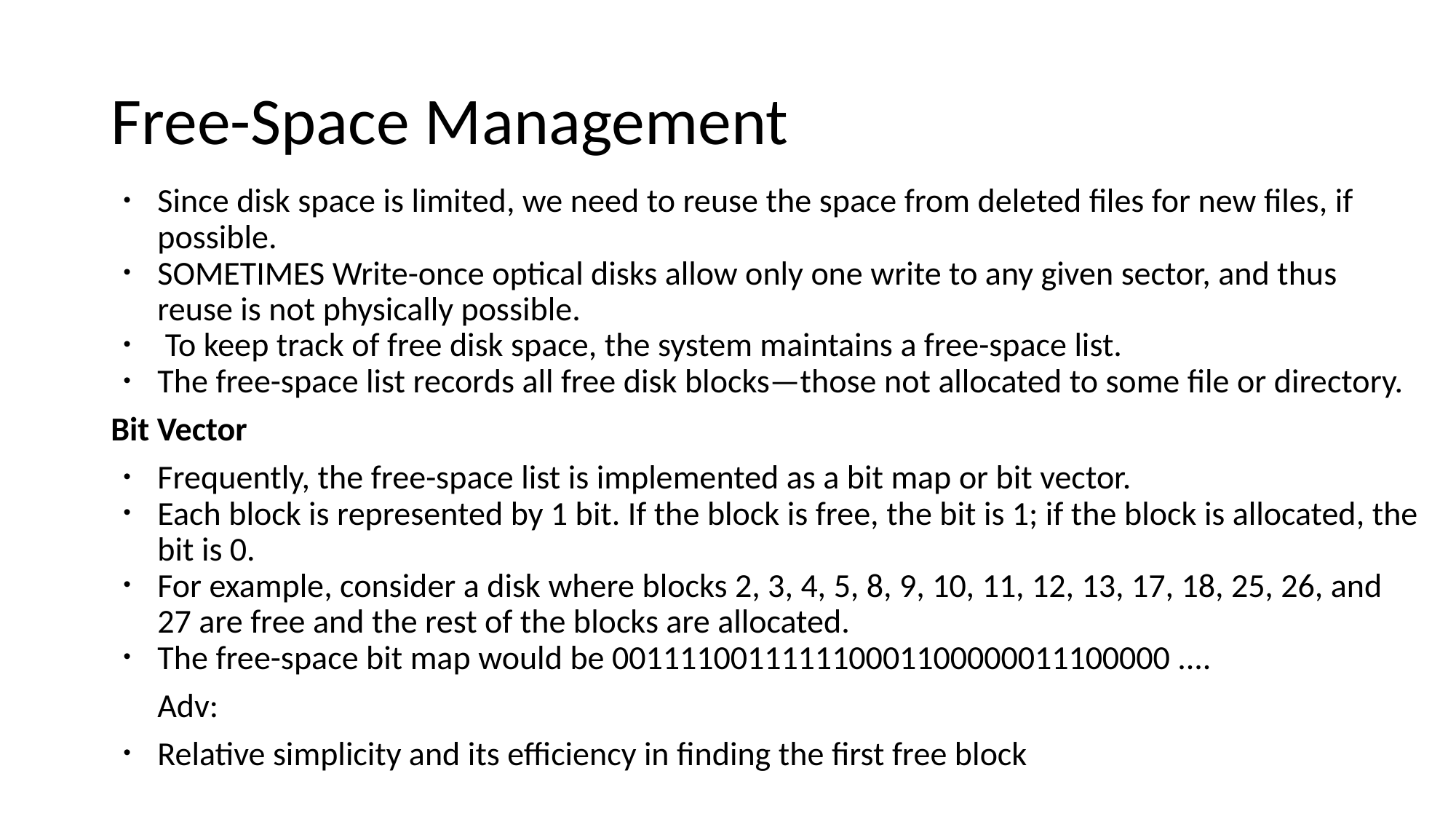

# Free-Space Management
Since disk space is limited, we need to reuse the space from deleted files for new files, if possible.
SOMETIMES Write-once optical disks allow only one write to any given sector, and thus reuse is not physically possible.
 To keep track of free disk space, the system maintains a free-space list.
The free-space list records all free disk blocks—those not allocated to some file or directory.
Bit Vector
Frequently, the free-space list is implemented as a bit map or bit vector.
Each block is represented by 1 bit. If the block is free, the bit is 1; if the block is allocated, the bit is 0.
For example, consider a disk where blocks 2, 3, 4, 5, 8, 9, 10, 11, 12, 13, 17, 18, 25, 26, and 27 are free and the rest of the blocks are allocated.
The free-space bit map would be 001111001111110001100000011100000 ....
Adv:
Relative simplicity and its efficiency in finding the first free block